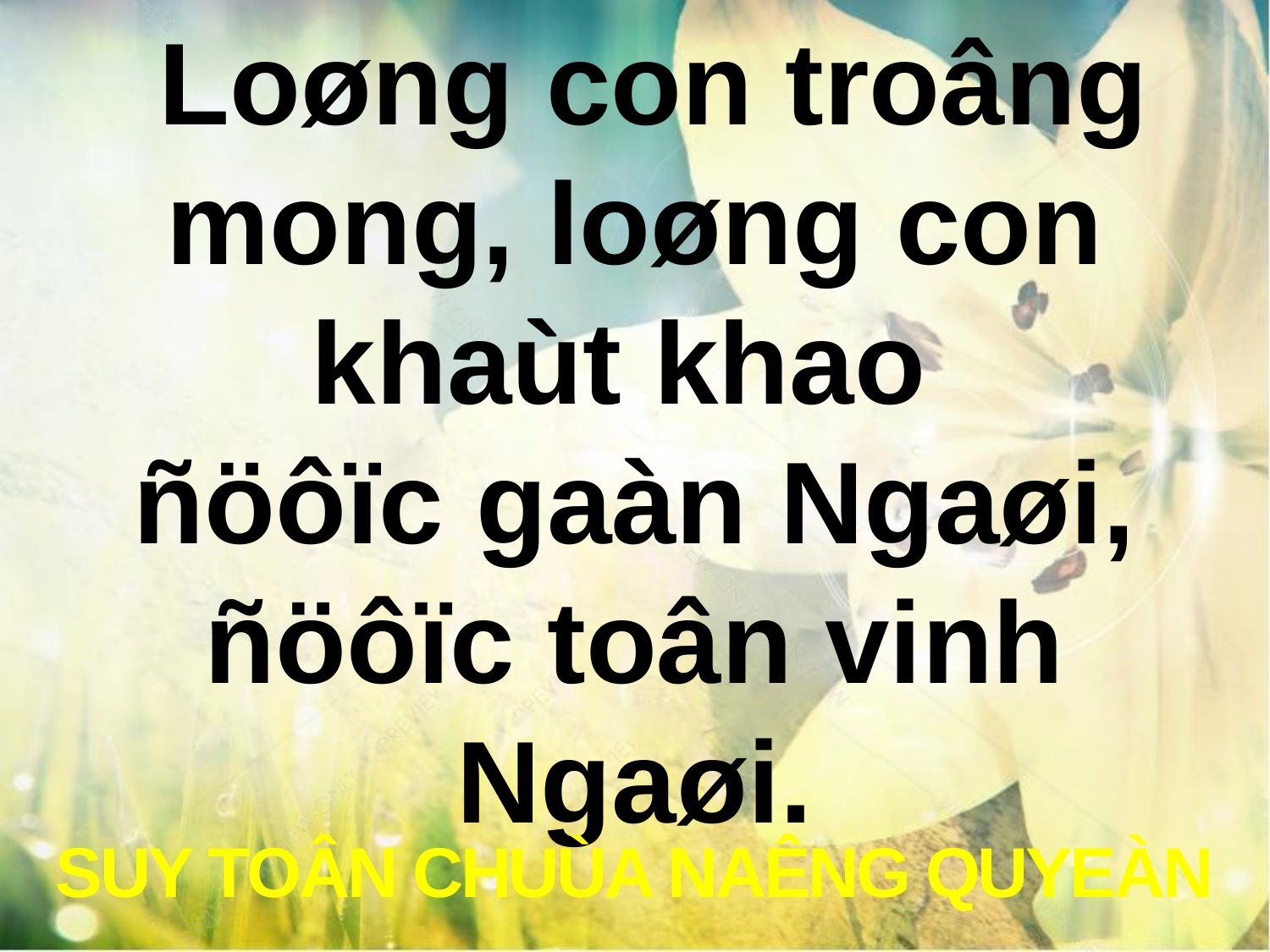

Loøng con troâng mong, loøng con khaùt khao
ñöôïc gaàn Ngaøi, ñöôïc toân vinh Ngaøi.
SUY TOÂN CHUÙA NAÊNG QUYEÀN